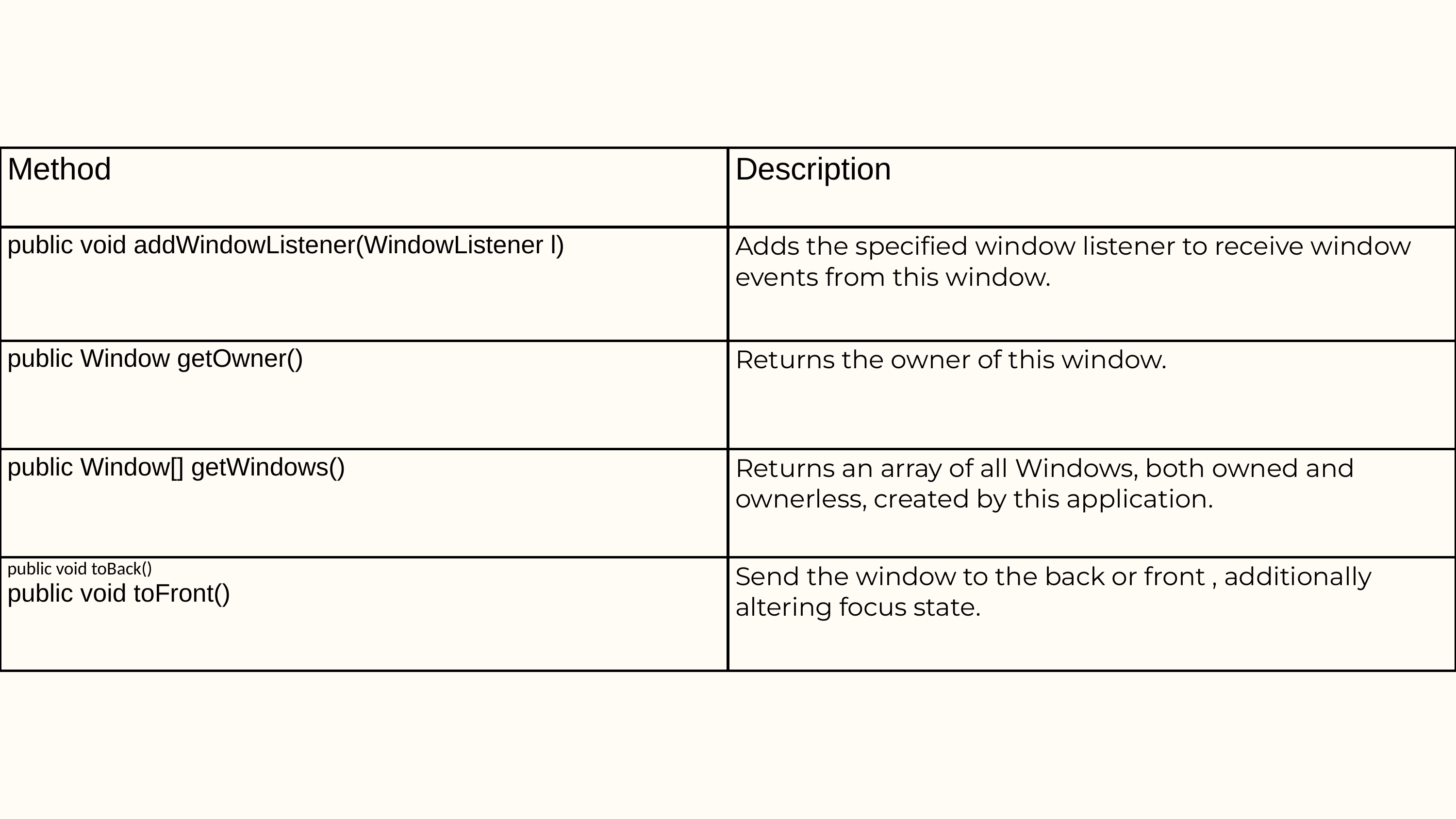

| Method | Description |
| --- | --- |
| public void addWindowListener(WindowListener l) | Adds the specified window listener to receive window events from this window. |
| public Window getOwner() | Returns the owner of this window. |
| public Window[] getWindows() | Returns an array of all Windows, both owned and ownerless, created by this application. |
| public void toBack() public void toFront() | Send the window to the back or front , additionally altering focus state. |